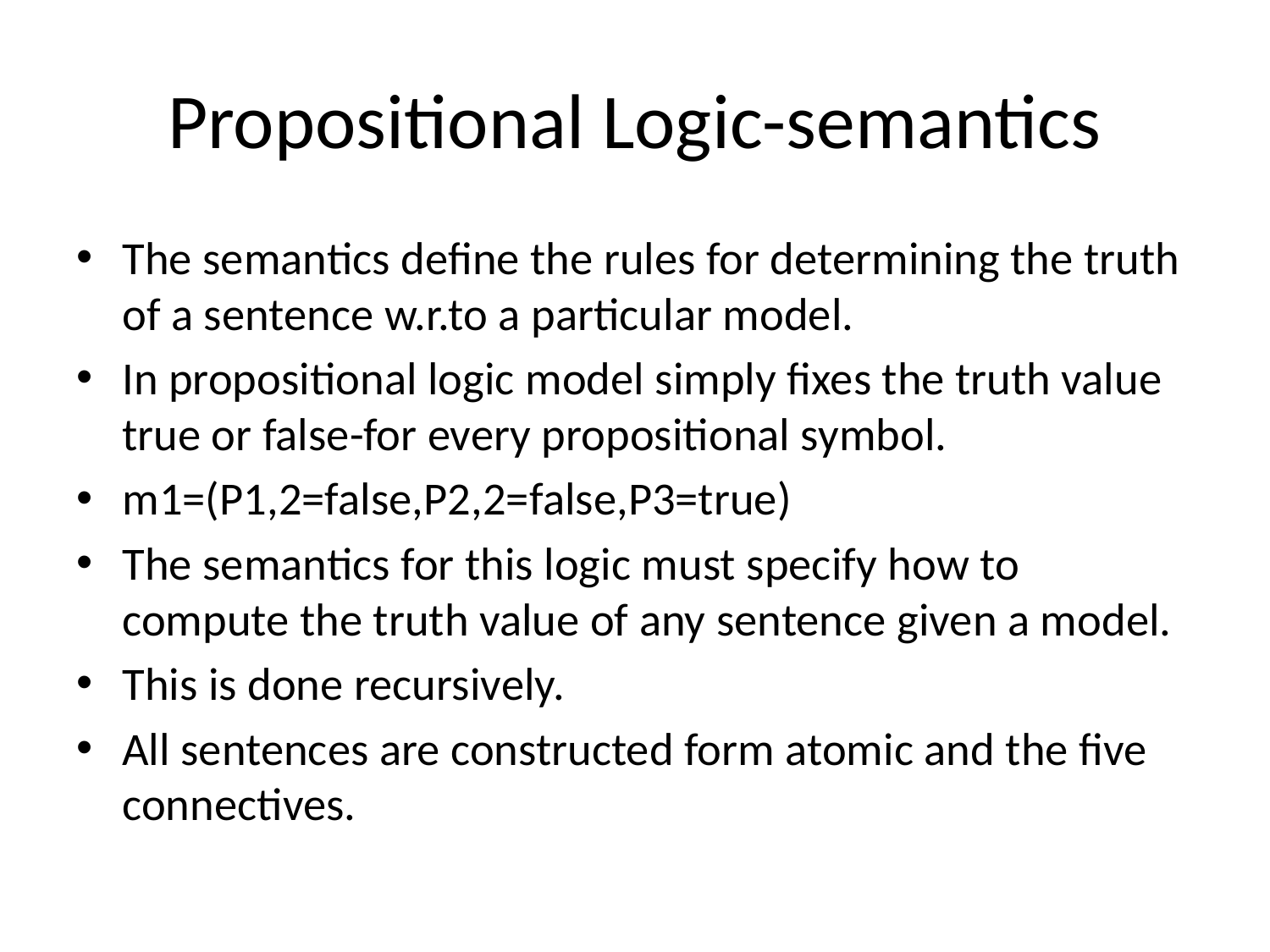

# Propositional Logic-semantics
The semantics define the rules for determining the truth of a sentence w.r.to a particular model.
In propositional logic model simply fixes the truth value true or false-for every propositional symbol.
m1=(P1,2=false,P2,2=false,P3=true)
The semantics for this logic must specify how to compute the truth value of any sentence given a model.
This is done recursively.
All sentences are constructed form atomic and the five connectives.